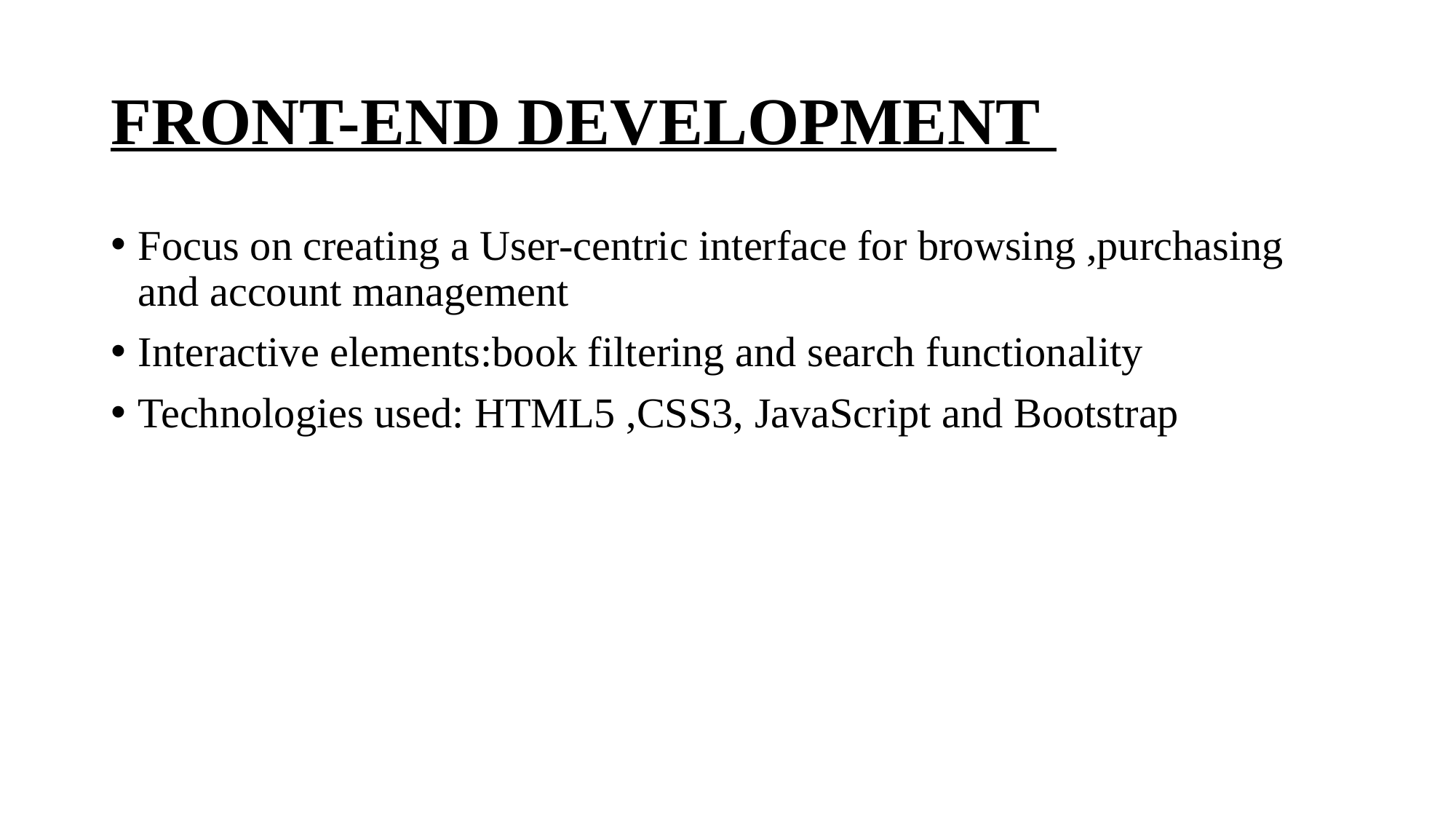

# FRONT-END DEVELOPMENT
Focus on creating a User-centric interface for browsing ,purchasing and account management
Interactive elements:book filtering and search functionality
Technologies used: HTML5 ,CSS3, JavaScript and Bootstrap